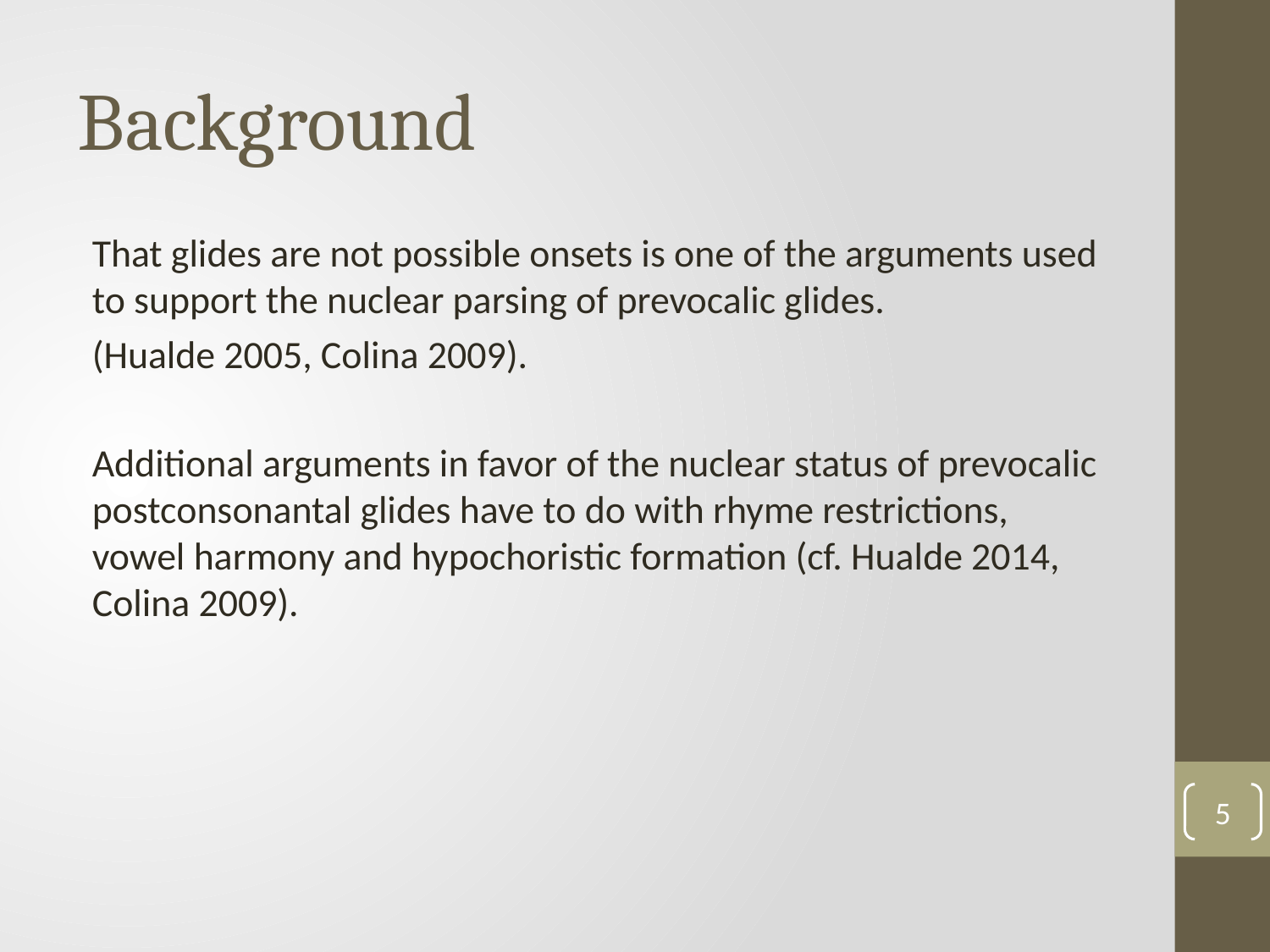

# Background
That glides are not possible onsets is one of the arguments used to support the nuclear parsing of prevocalic glides.
(Hualde 2005, Colina 2009).

Additional arguments in favor of the nuclear status of prevocalic postconsonantal glides have to do with rhyme restrictions, vowel harmony and hypochoristic formation (cf. Hualde 2014, Colina 2009).
5